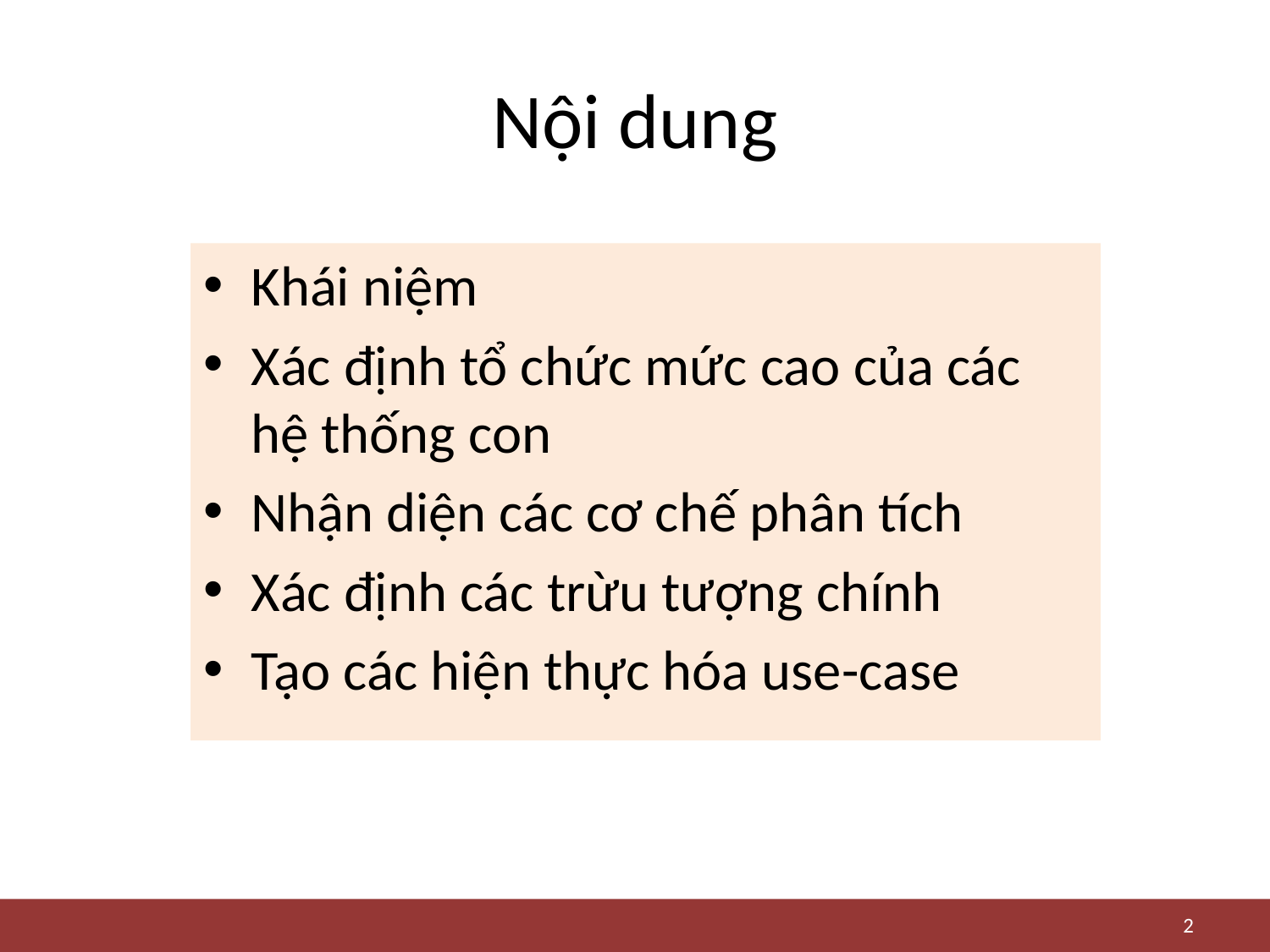

# Nội dung
Khái niệm
Xác định tổ chức mức cao của các hệ thống con
Nhận diện các cơ chế phân tích
Xác định các trừu tượng chính
Tạo các hiện thực hóa use-case
2